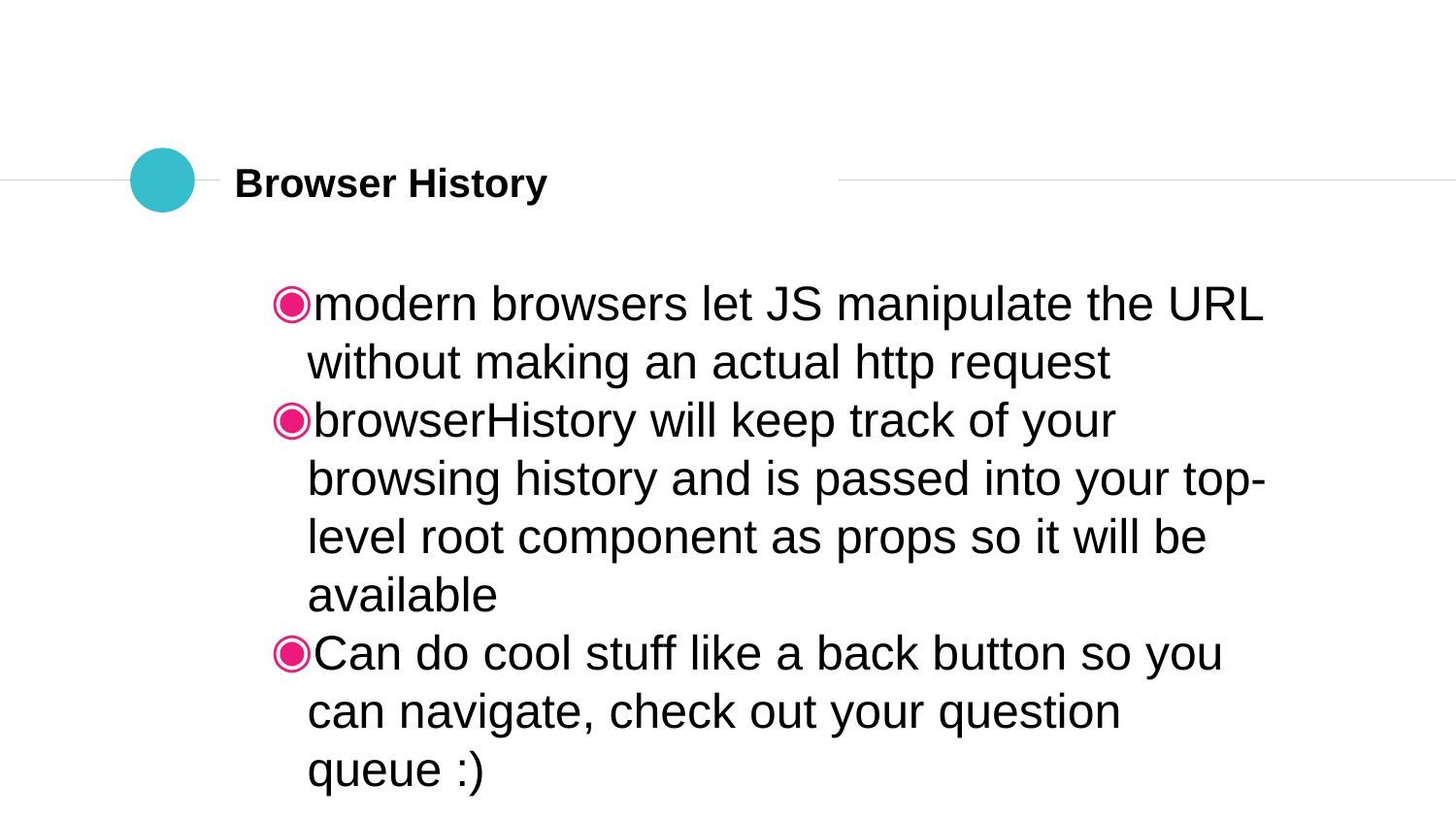

# Browser History
modern browsers let JS manipulate the URL without making an actual http request
browserHistory will keep track of your browsing history and is passed into your top-level root component as props so it will be available
Can do cool stuff like a back button so you can navigate, check out your question queue :)